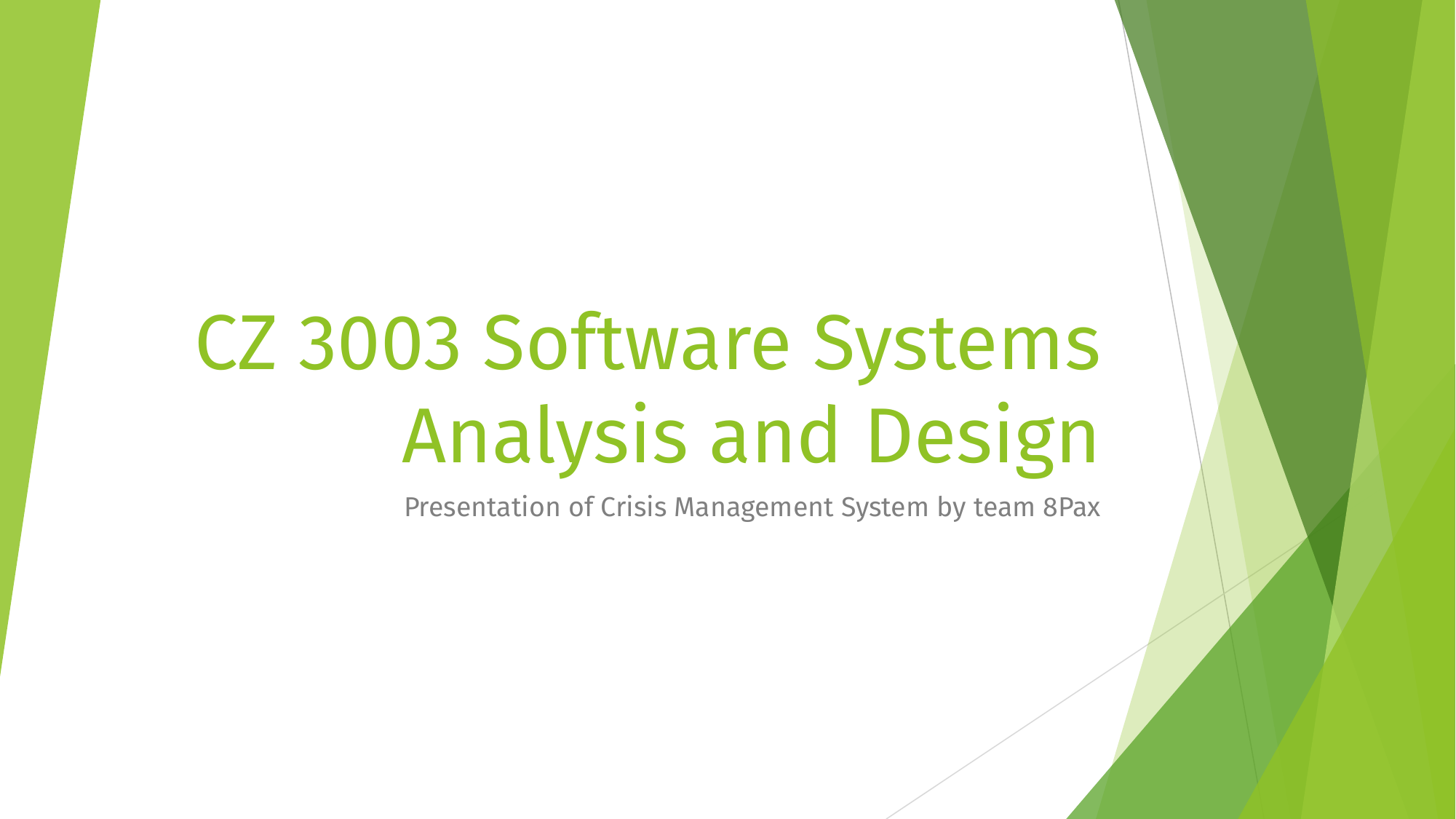

# CZ 3003 Software Systems Analysis and Design
Presentation of Crisis Management System by team 8Pax